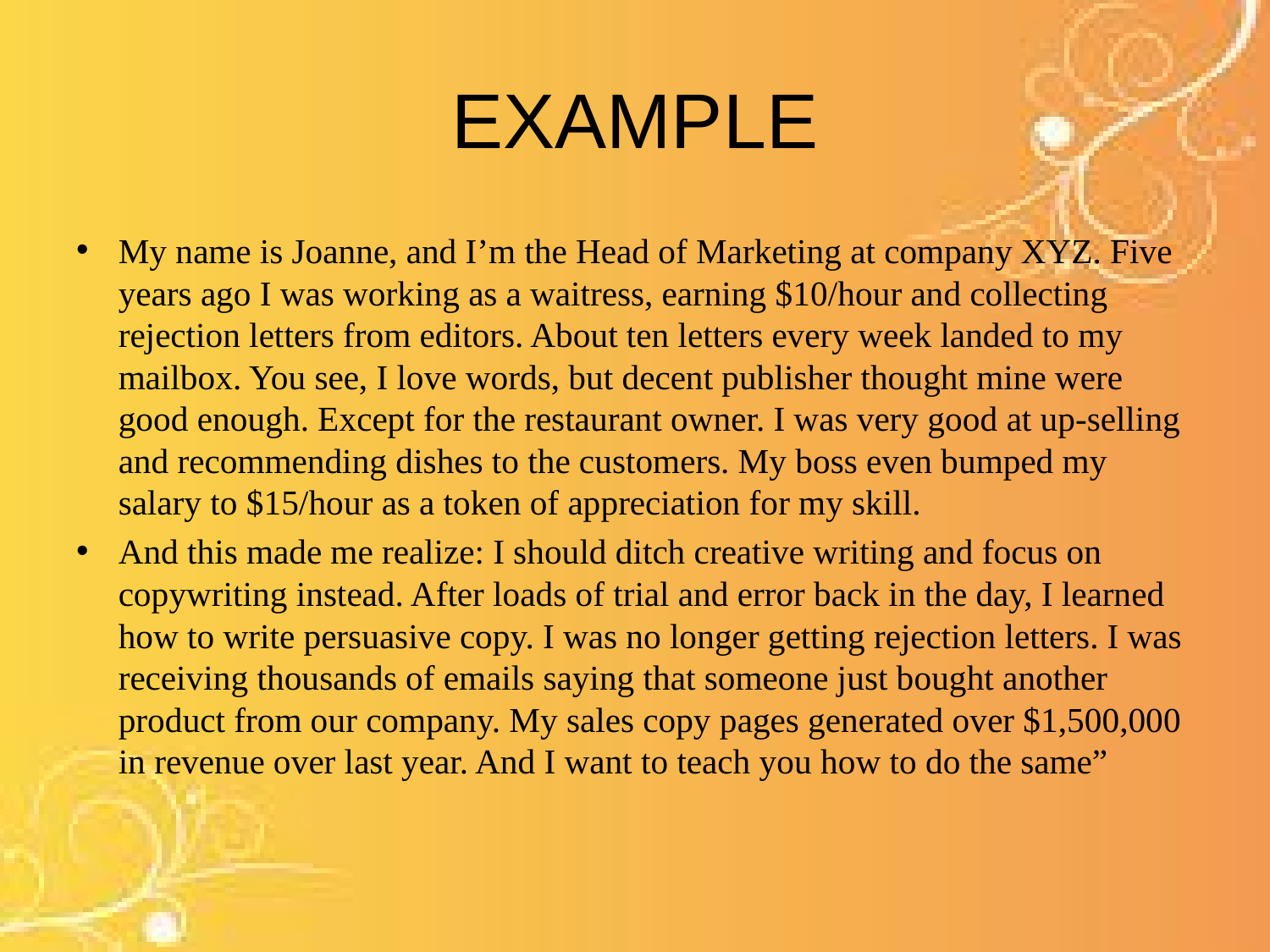

# EXAMPLE
My name is Joanne, and I’m the Head of Marketing at company XYZ. Five years ago I was working as a waitress, earning $10/hour and collecting rejection letters from editors. About ten letters every week landed to my mailbox. You see, I love words, but decent publisher thought mine were good enough. Except for the restaurant owner. I was very good at up-selling and recommending dishes to the customers. My boss even bumped my salary to $15/hour as a token of appreciation for my skill.
And this made me realize: I should ditch creative writing and focus on copywriting instead. After loads of trial and error back in the day, I learned how to write persuasive copy. I was no longer getting rejection letters. I was receiving thousands of emails saying that someone just bought another product from our company. My sales copy pages generated over $1,500,000 in revenue over last year. And I want to teach you how to do the same”